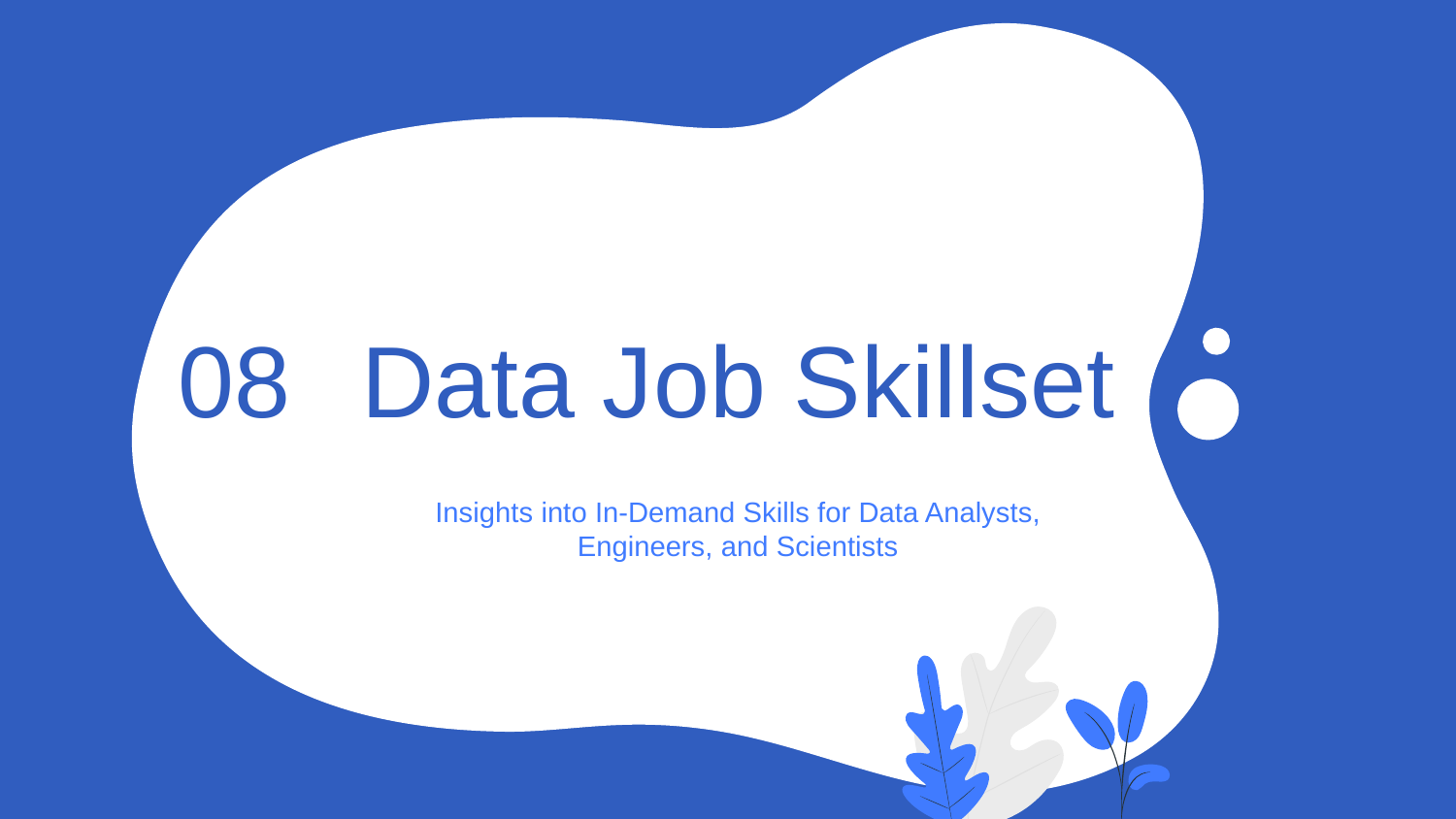

08
# Data Job Skillset
Insights into In-Demand Skills for Data Analysts, Engineers, and Scientists